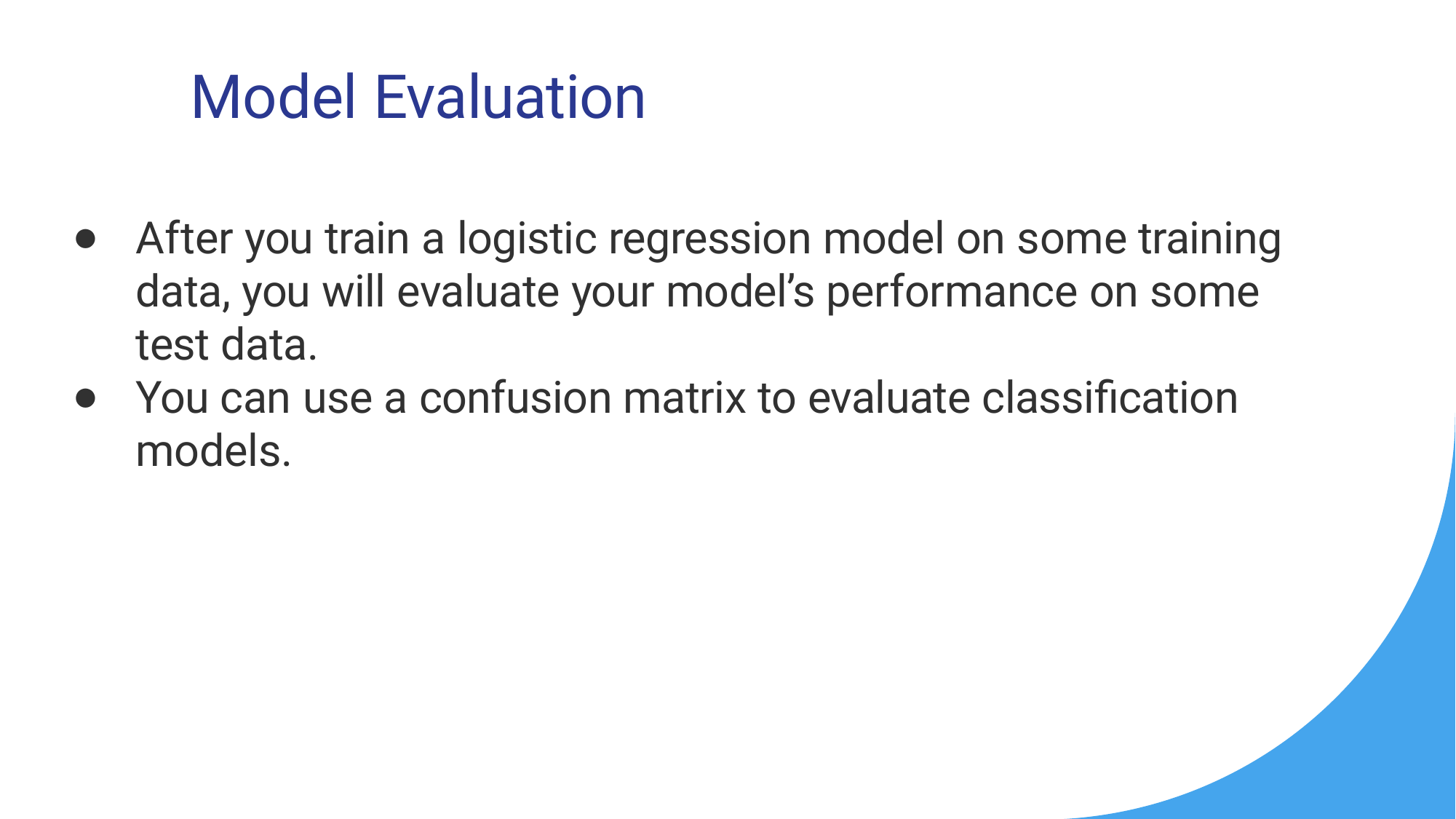

# Model Evaluation
After you train a logistic regression model on some training  data, you will evaluate your model’s performance on some  test data.
You can use a confusion matrix to evaluate classification  models.